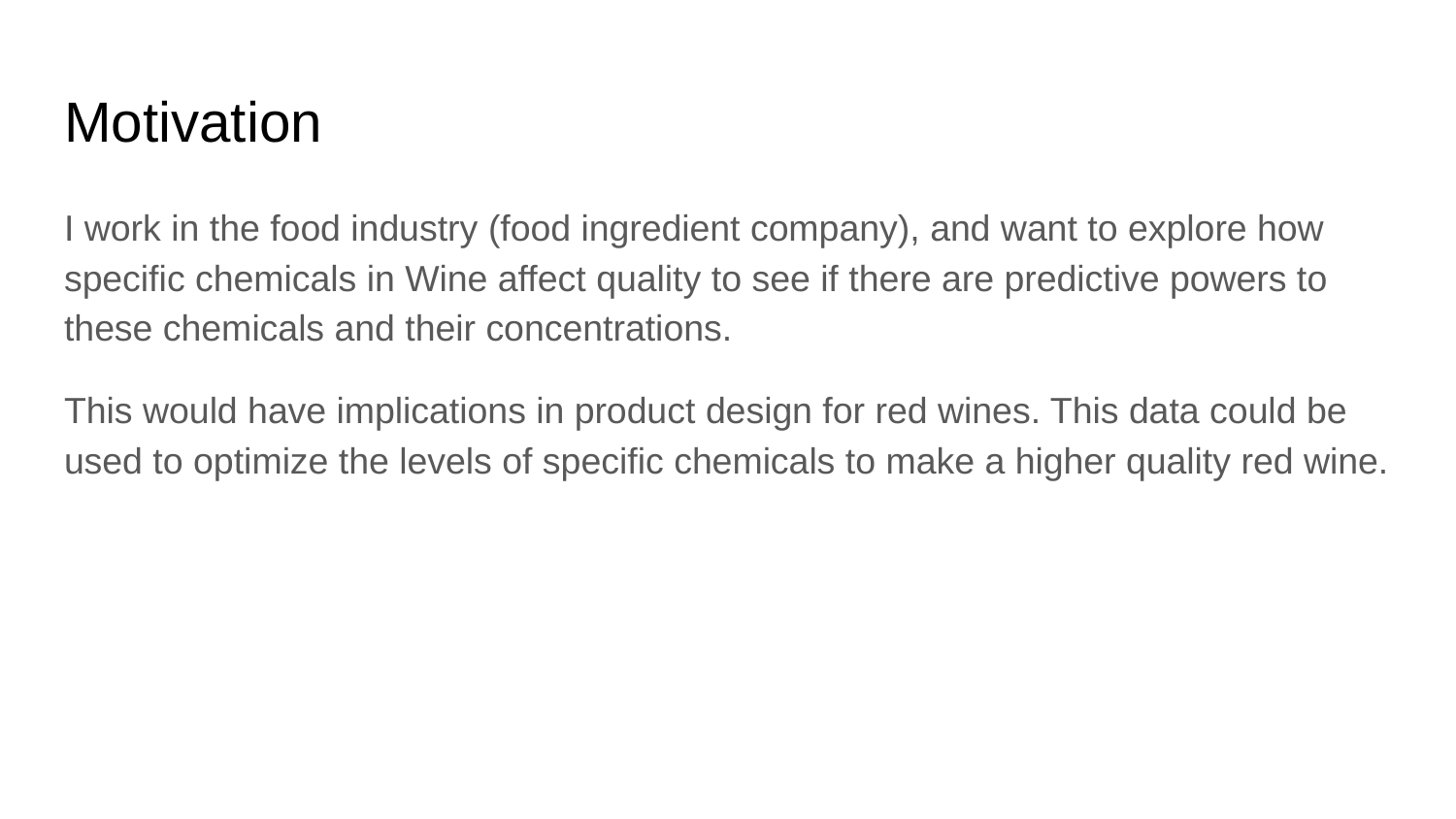

# Motivation
I work in the food industry (food ingredient company), and want to explore how specific chemicals in Wine affect quality to see if there are predictive powers to these chemicals and their concentrations.
This would have implications in product design for red wines. This data could be used to optimize the levels of specific chemicals to make a higher quality red wine.